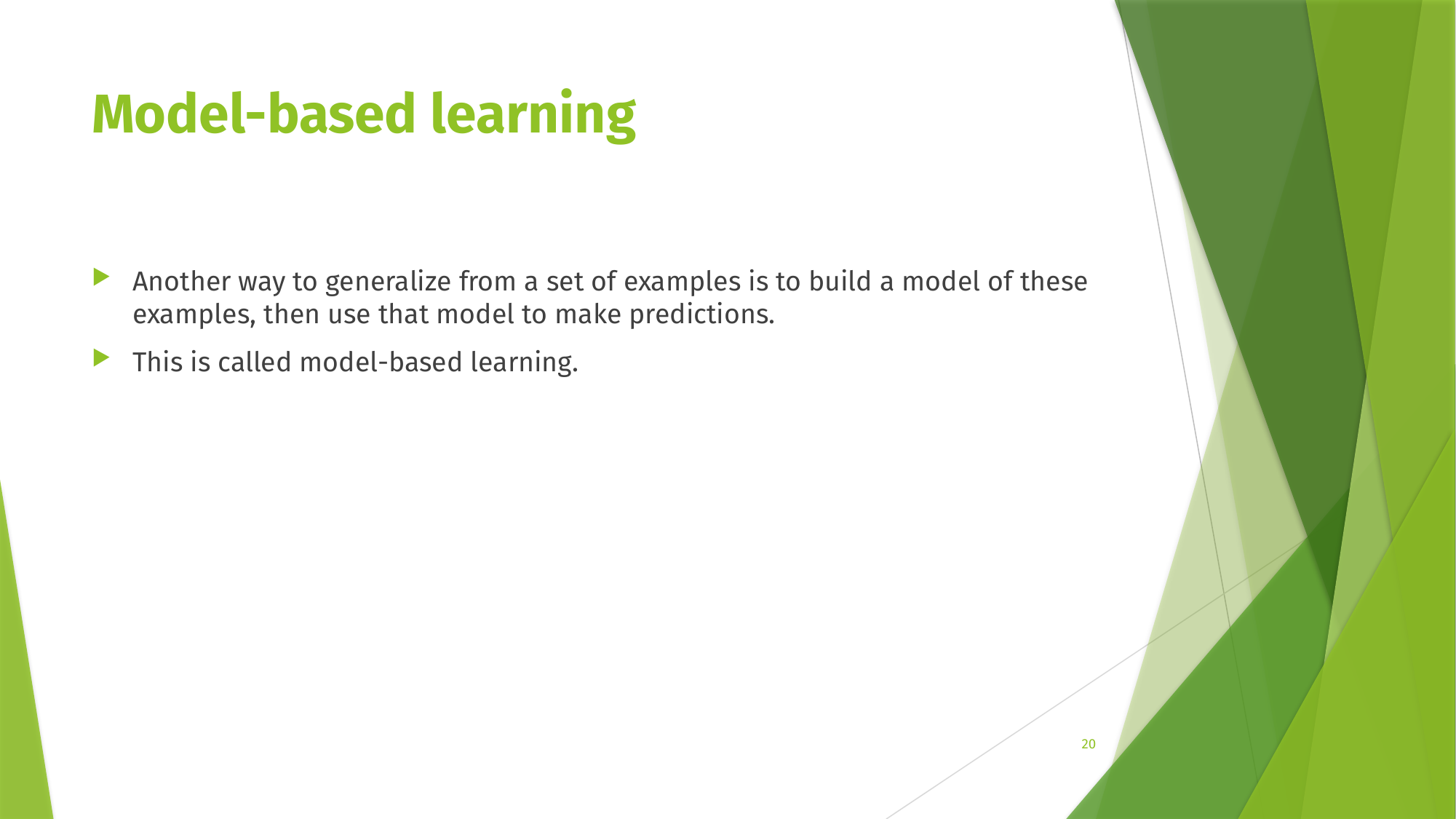

# Model-based learning
Another way to generalize from a set of examples is to build a model of these examples, then use that model to make predictions.
This is called model-based learning.

20